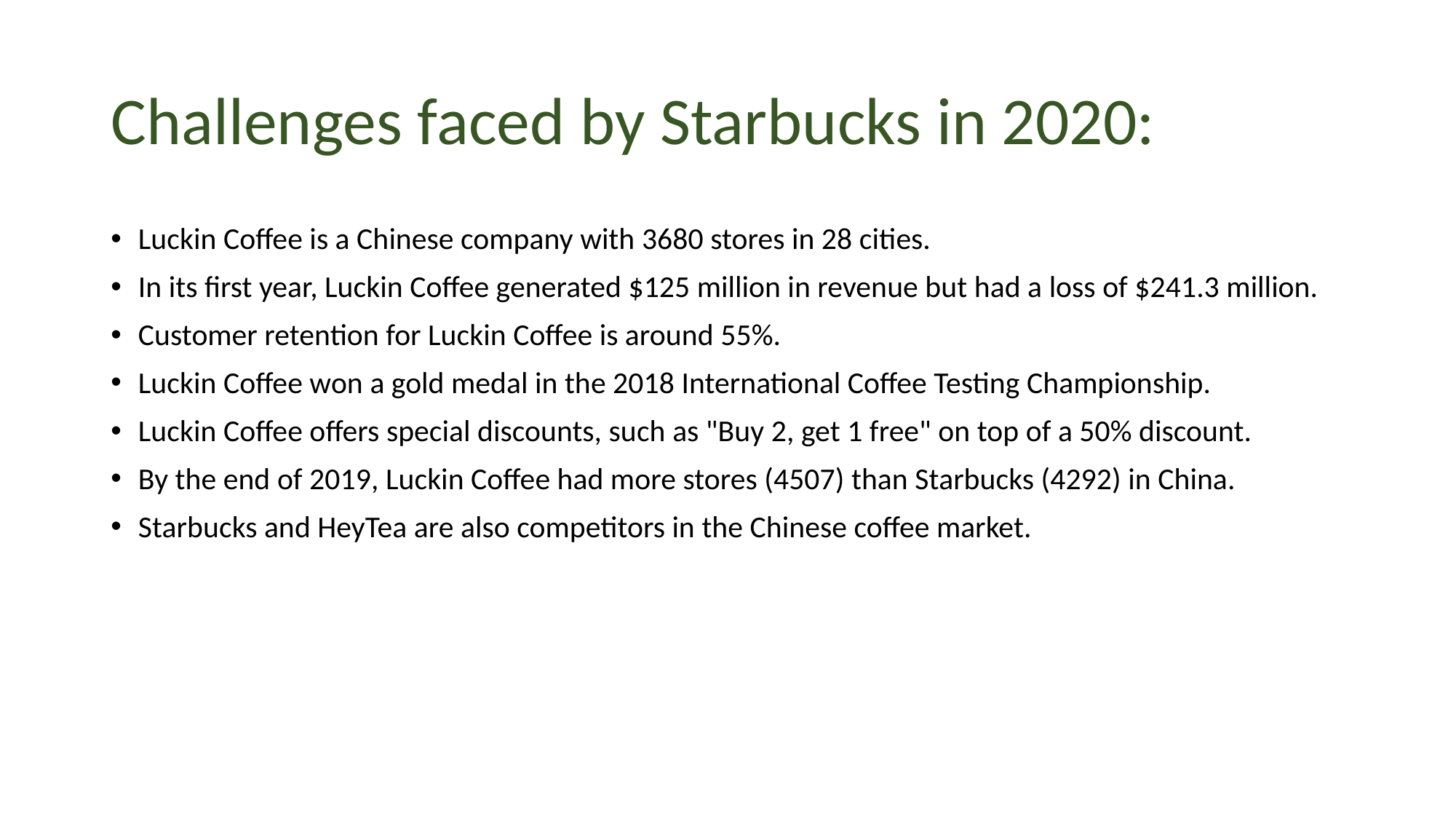

# Challenges faced by Starbucks in 2020:
Luckin Coffee is a Chinese company with 3680 stores in 28 cities.
In its first year, Luckin Coffee generated $125 million in revenue but had a loss of $241.3 million.
Customer retention for Luckin Coffee is around 55%.
Luckin Coffee won a gold medal in the 2018 International Coffee Testing Championship.
Luckin Coffee offers special discounts, such as "Buy 2, get 1 free" on top of a 50% discount.
By the end of 2019, Luckin Coffee had more stores (4507) than Starbucks (4292) in China.
Starbucks and HeyTea are also competitors in the Chinese coffee market.